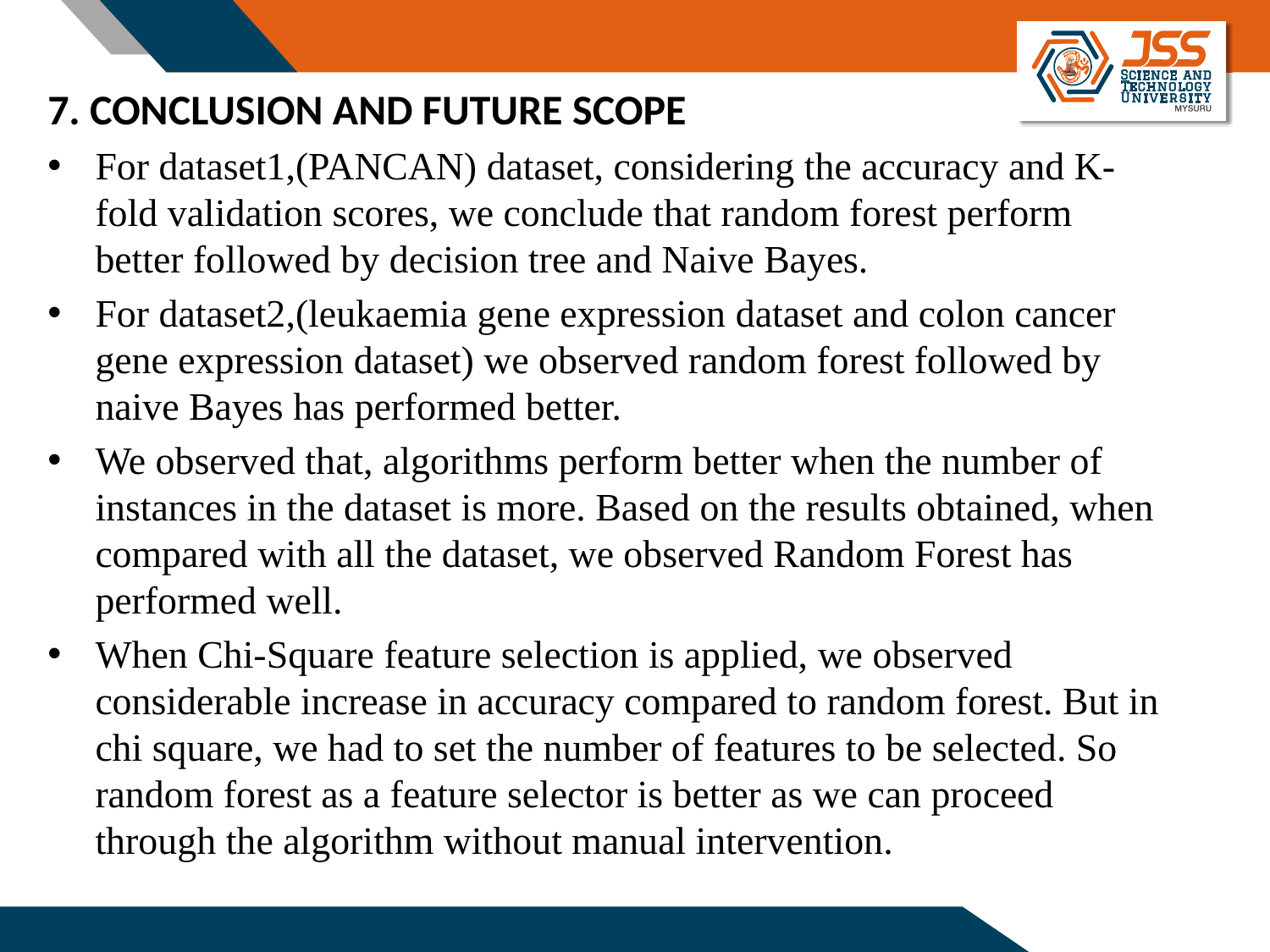

7. CONCLUSION AND FUTURE SCOPE
For dataset1,(PANCAN) dataset, considering the accuracy and K-fold validation scores, we conclude that random forest perform better followed by decision tree and Naive Bayes.
For dataset2,(leukaemia gene expression dataset and colon cancer gene expression dataset) we observed random forest followed by naive Bayes has performed better.
We observed that, algorithms perform better when the number of instances in the dataset is more. Based on the results obtained, when compared with all the dataset, we observed Random Forest has performed well.
When Chi-Square feature selection is applied, we observed considerable increase in accuracy compared to random forest. But in chi square, we had to set the number of features to be selected. So random forest as a feature selector is better as we can proceed through the algorithm without manual intervention.